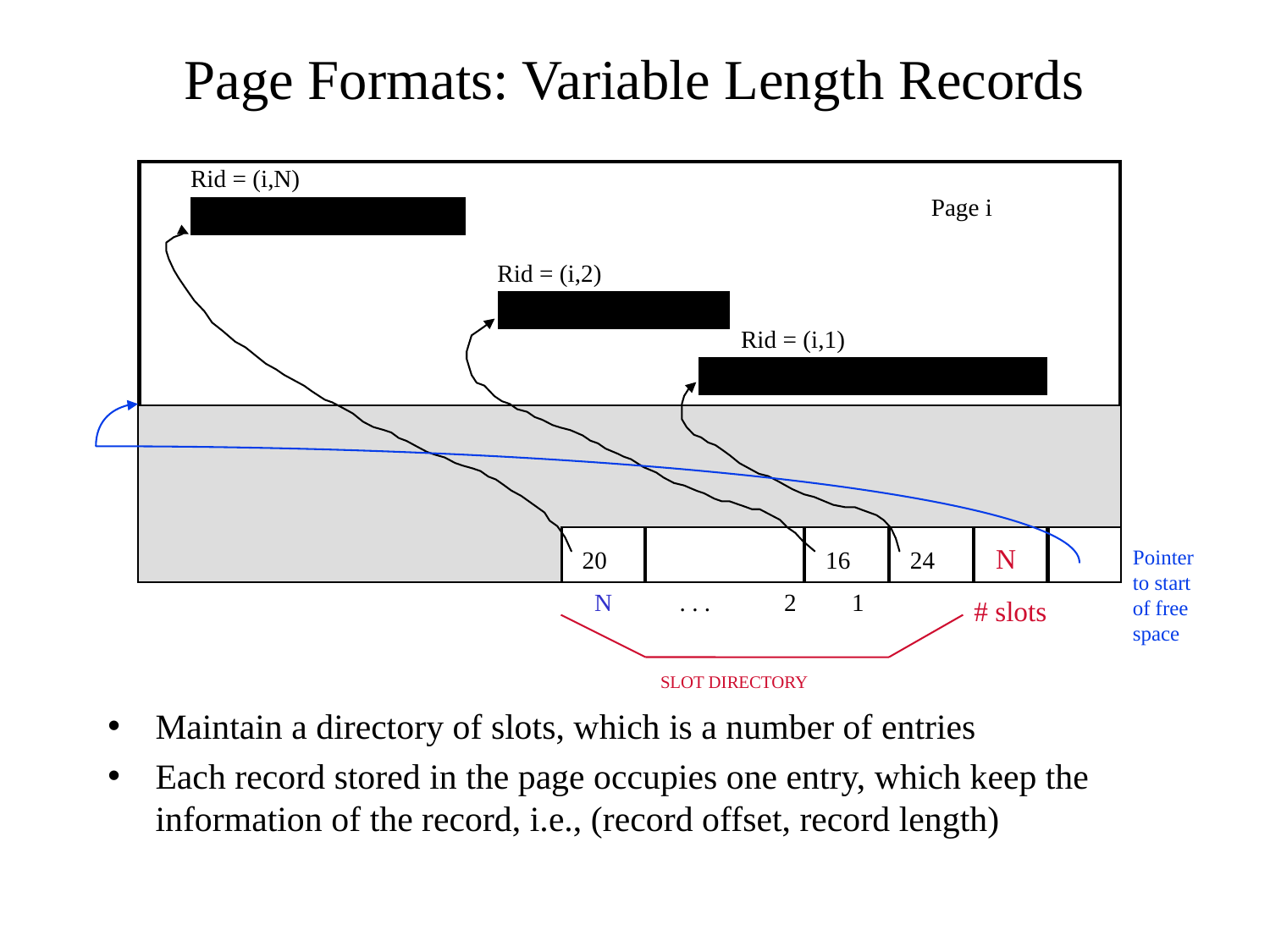

Page Formats: Variable Length Records
Rid = (i,N)

Page i

Rid = (i,2)

Rid = (i,1)

N
Pointer
to start
of free
space
20
16
24
N           . . .            2         1
# slots

SLOT DIRECTORY
Maintain a directory of slots, which is a number of entries
Each record stored in the page occupies one entry, which keep the information of the record, i.e., (record offset, record length)